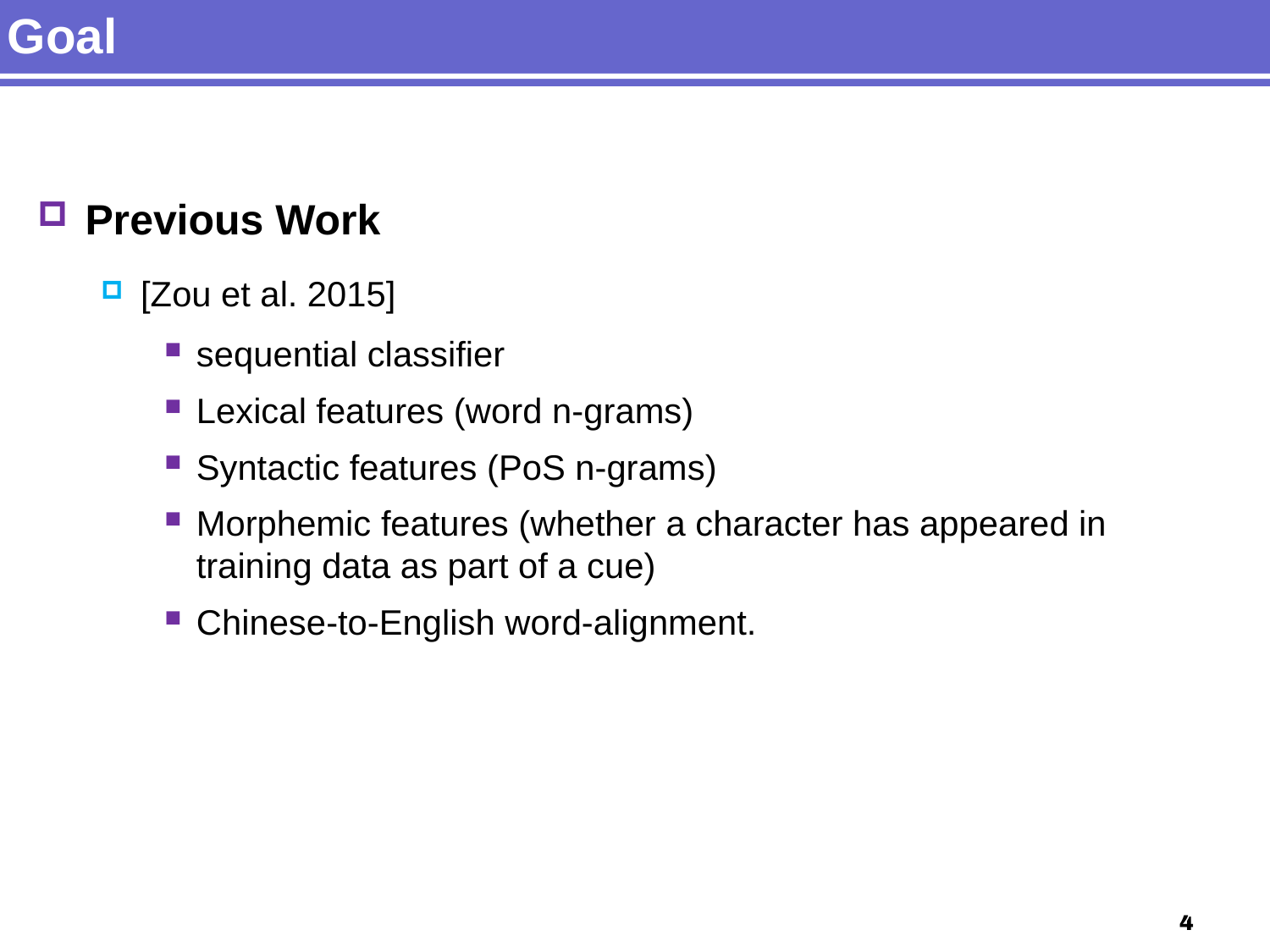

# Goal

Previous Work
[Zou et al. 2015]
sequential classifier
Lexical features (word n-grams)
Syntactic features (PoS n-grams)
Morphemic features (whether a character has appeared in training data as part of a cue)
Chinese-to-English word-alignment.

4